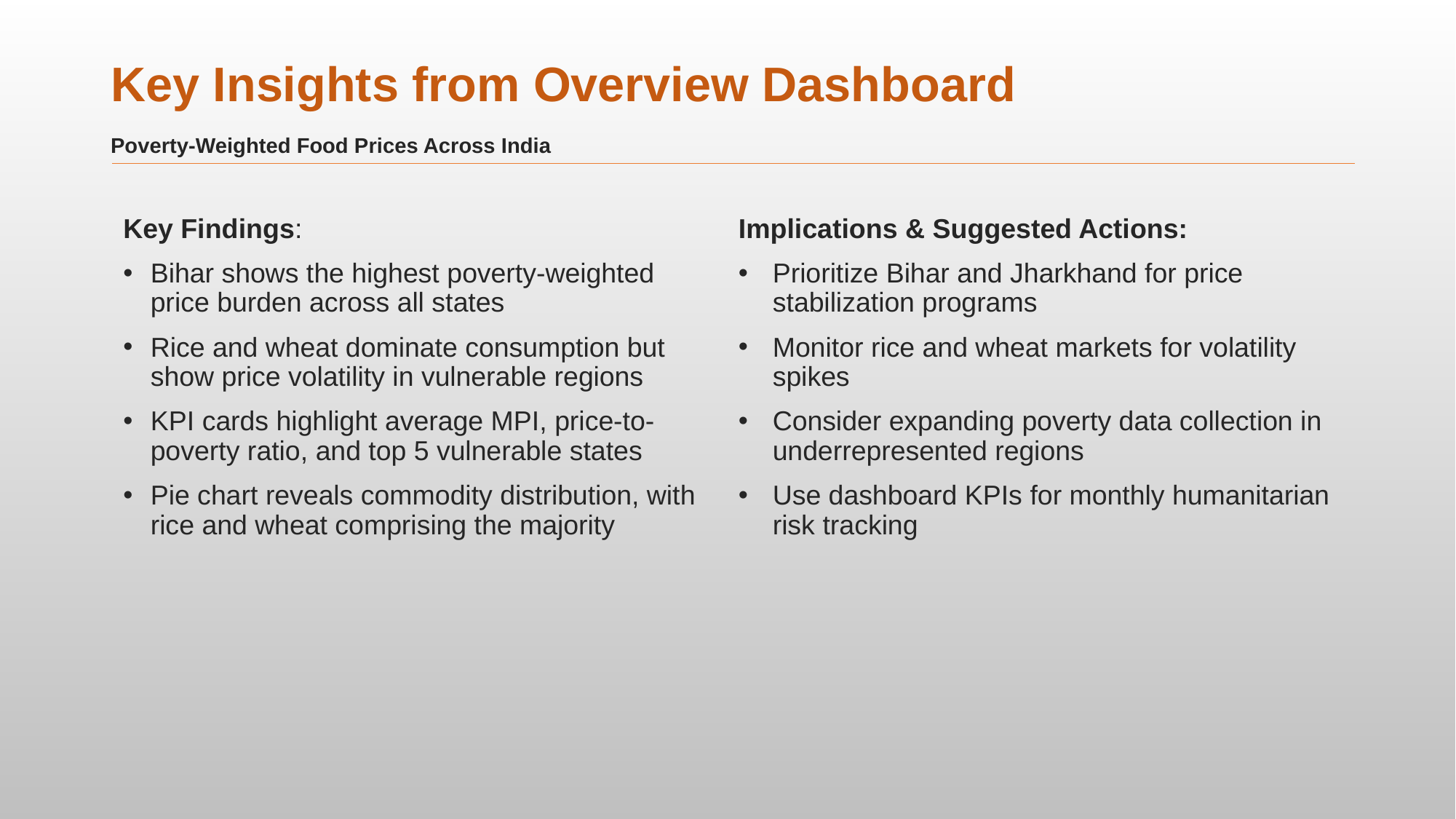

# Key Insights from Overview Dashboard
Poverty-Weighted Food Prices Across India
Implications & Suggested Actions:
Prioritize Bihar and Jharkhand for price stabilization programs
Monitor rice and wheat markets for volatility spikes
Consider expanding poverty data collection in underrepresented regions
Use dashboard KPIs for monthly humanitarian risk tracking
Key Findings:
Bihar shows the highest poverty-weighted price burden across all states
Rice and wheat dominate consumption but show price volatility in vulnerable regions
KPI cards highlight average MPI, price-to-poverty ratio, and top 5 vulnerable states
Pie chart reveals commodity distribution, with rice and wheat comprising the majority